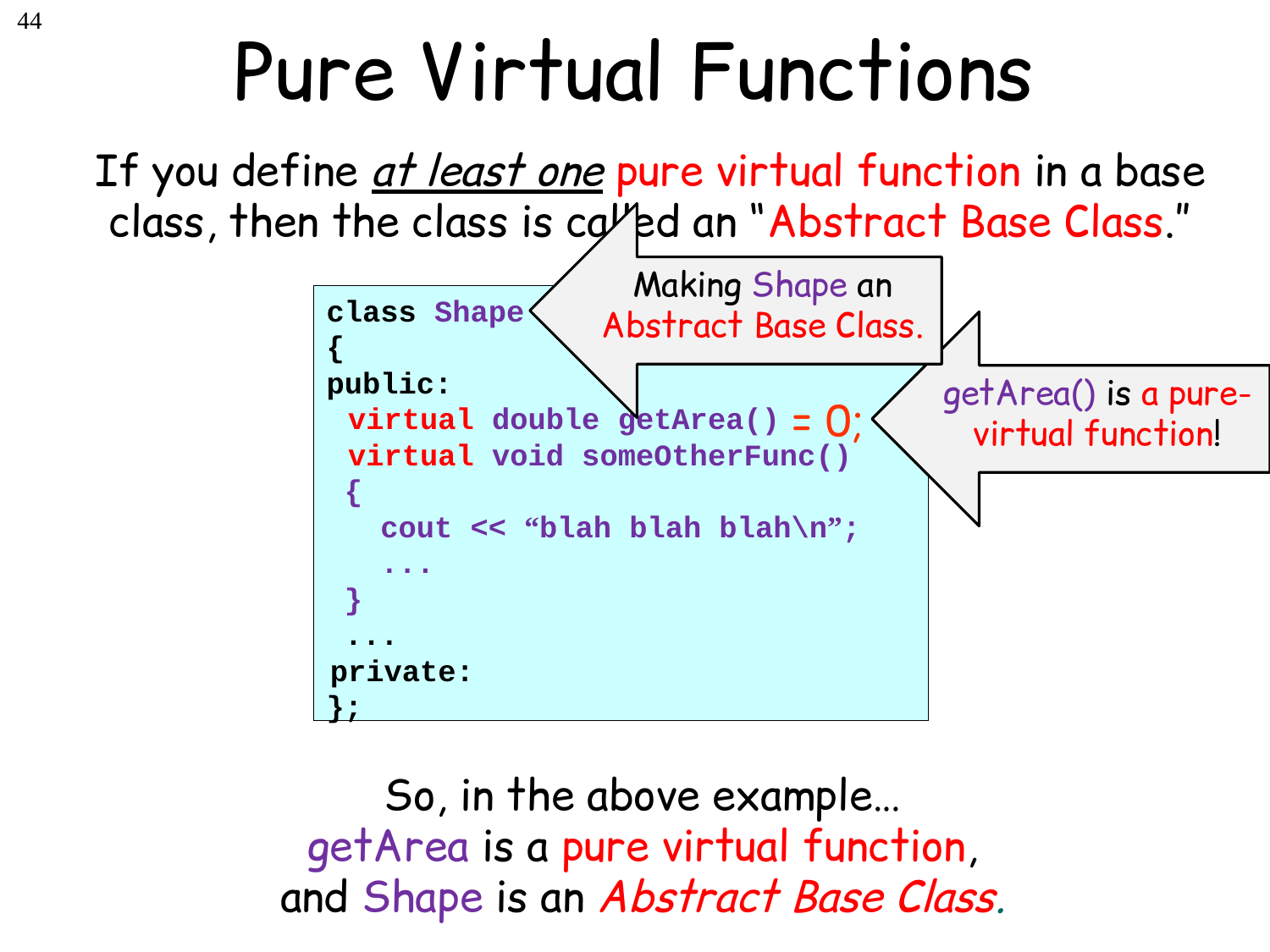

# Pure Virtual Functions
44
If you define at least one pure virtual function in a base class, then the class is called an “Abstract Base Class.”
Making Shape an Abstract Base Class.

class Shape
{
public:
  virtual double getArea()
  virtual void someOtherFunc()
 {
   cout << “blah blah blah\n”;
   ...
 }
 ...
 private:
};
= 0;
getArea() is a pure-virtual function!
So, in the above example…
 getArea is a pure virtual function,
and Shape is an Abstract Base Class.